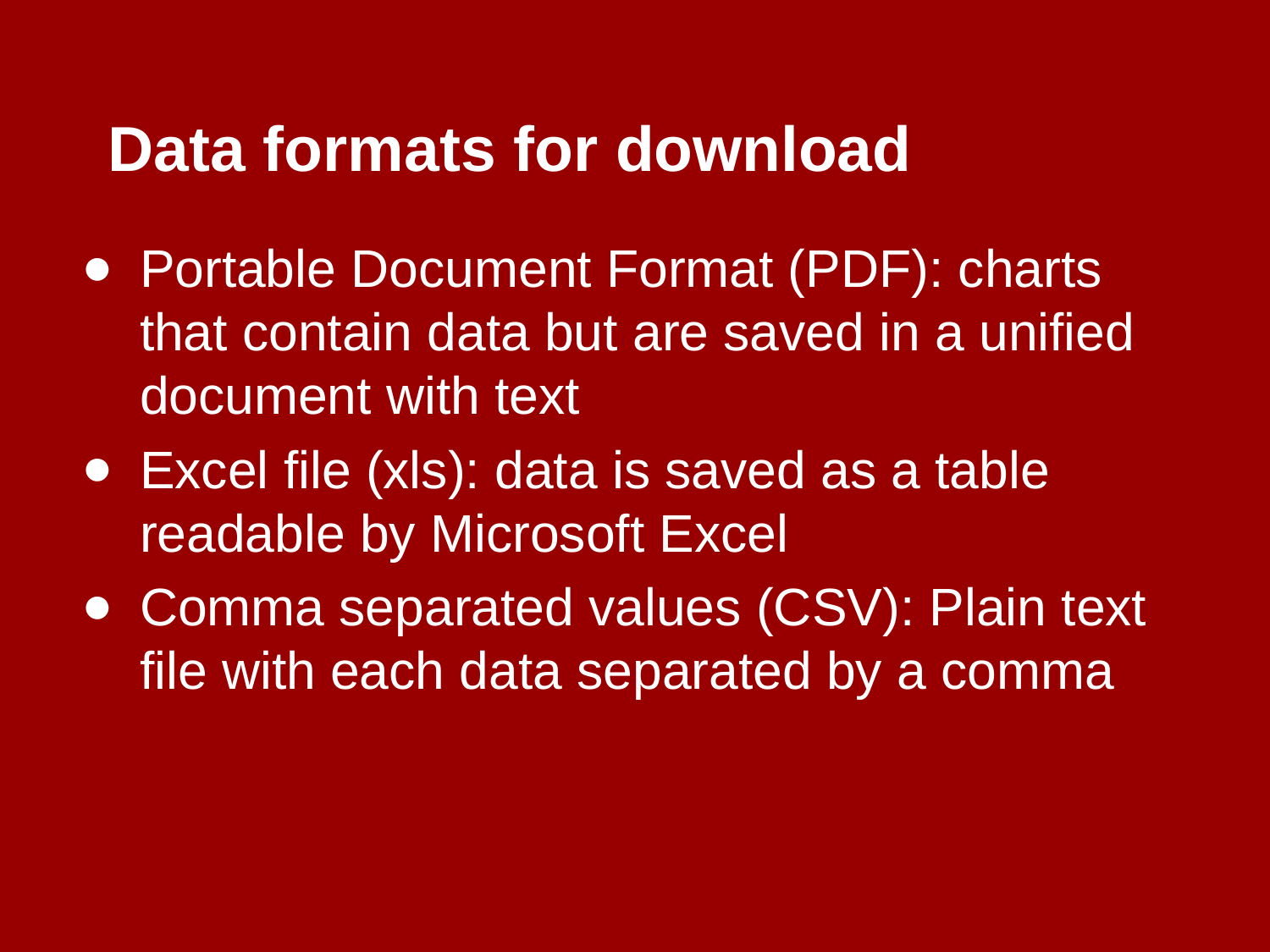

# Data formats for download
Portable Document Format (PDF): charts that contain data but are saved in a unified document with text
Excel file (xls): data is saved as a table readable by Microsoft Excel
Comma separated values (CSV): Plain text file with each data separated by a comma